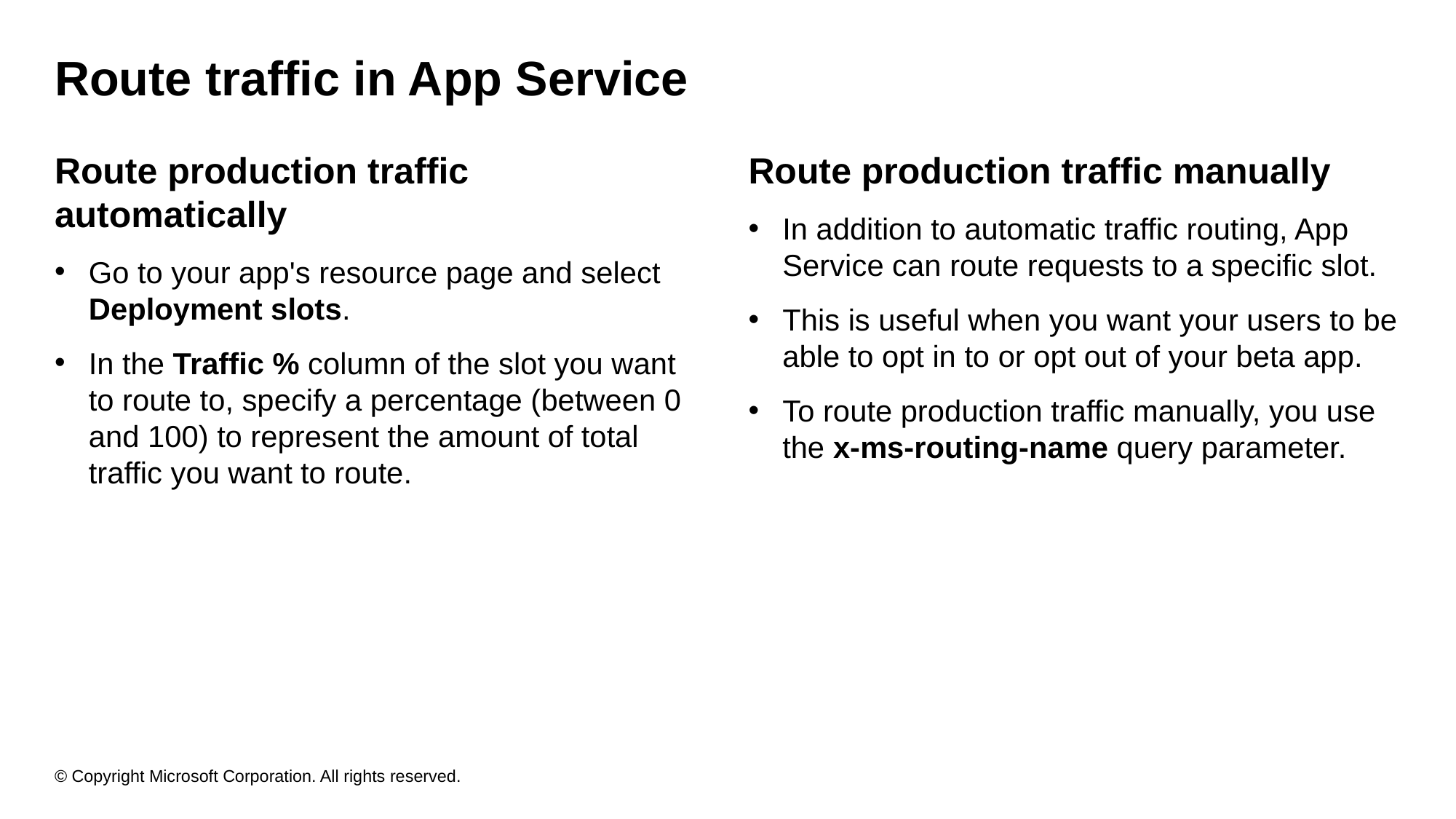

# Route traffic in App Service
Route production traffic automatically
Go to your app's resource page and select Deployment slots.
In the Traffic % column of the slot you want to route to, specify a percentage (between 0 and 100) to represent the amount of total traffic you want to route.
Route production traffic manually
In addition to automatic traffic routing, App Service can route requests to a specific slot.
This is useful when you want your users to be able to opt in to or opt out of your beta app.
To route production traffic manually, you use the x-ms-routing-name query parameter.